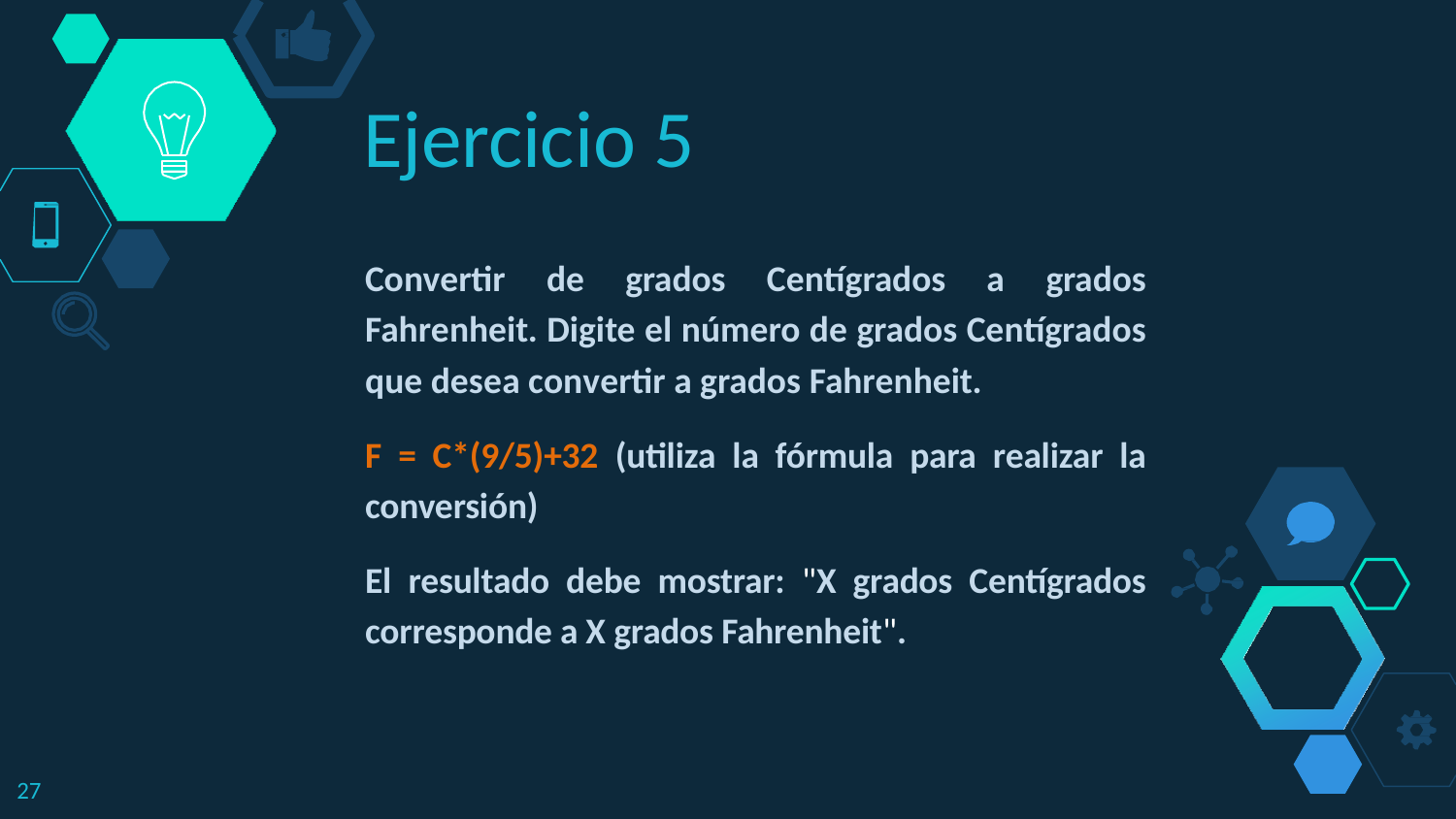

# Ejercicio 5

Convertir de grados Centígrados a grados Fahrenheit. Digite el número de grados Centígrados que desea convertir a grados Fahrenheit.
F = C*(9/5)+32 (utiliza la fórmula para realizar la conversión)
El resultado debe mostrar: "X grados Centígrados corresponde a X grados Fahrenheit".

27